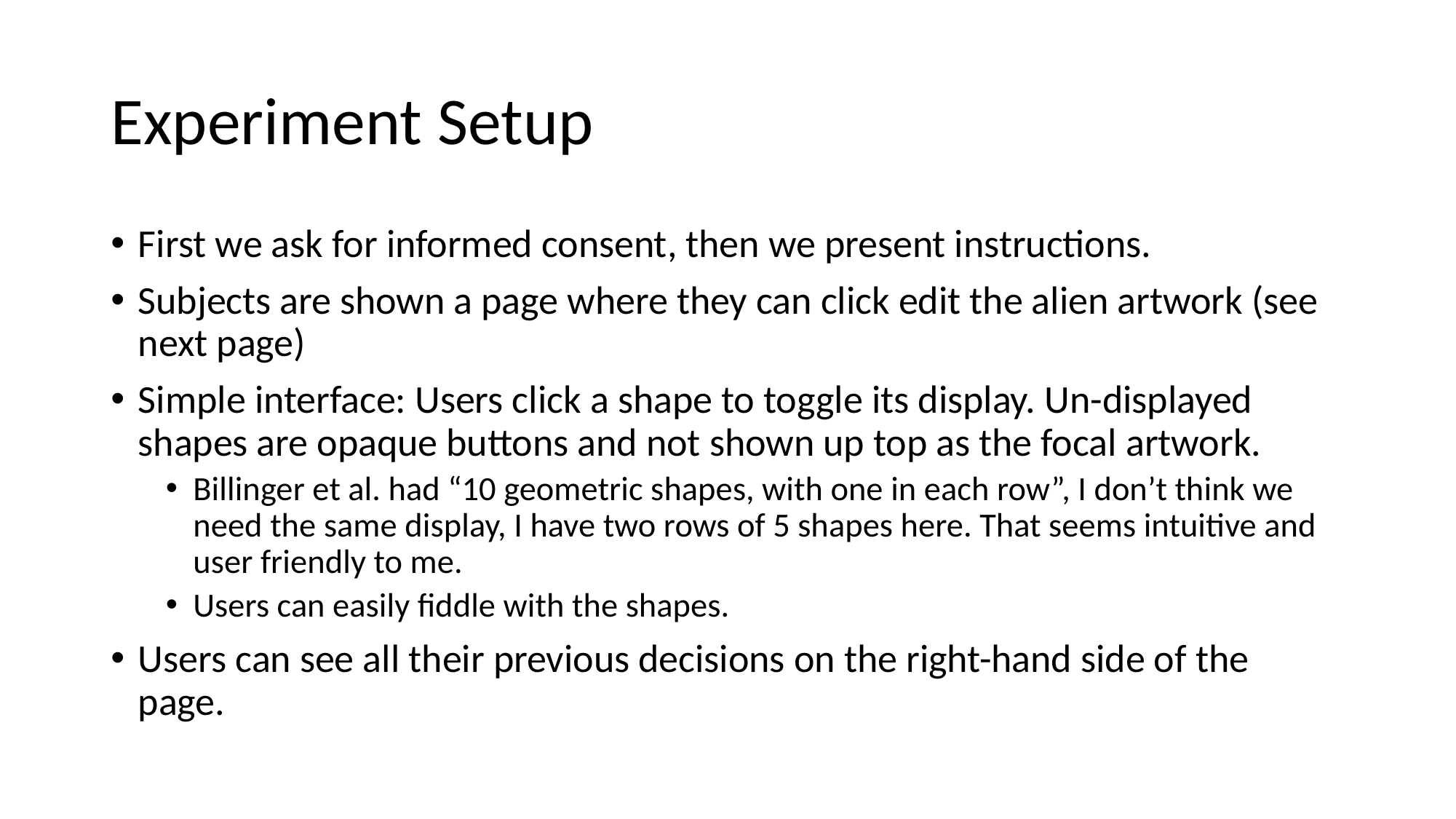

# Experiment Setup
First we ask for informed consent, then we present instructions.
Subjects are shown a page where they can click edit the alien artwork (see next page)
Simple interface: Users click a shape to toggle its display. Un-displayed shapes are opaque buttons and not shown up top as the focal artwork.
Billinger et al. had “10 geometric shapes, with one in each row”, I don’t think we need the same display, I have two rows of 5 shapes here. That seems intuitive and user friendly to me.
Users can easily fiddle with the shapes.
Users can see all their previous decisions on the right-hand side of the page.